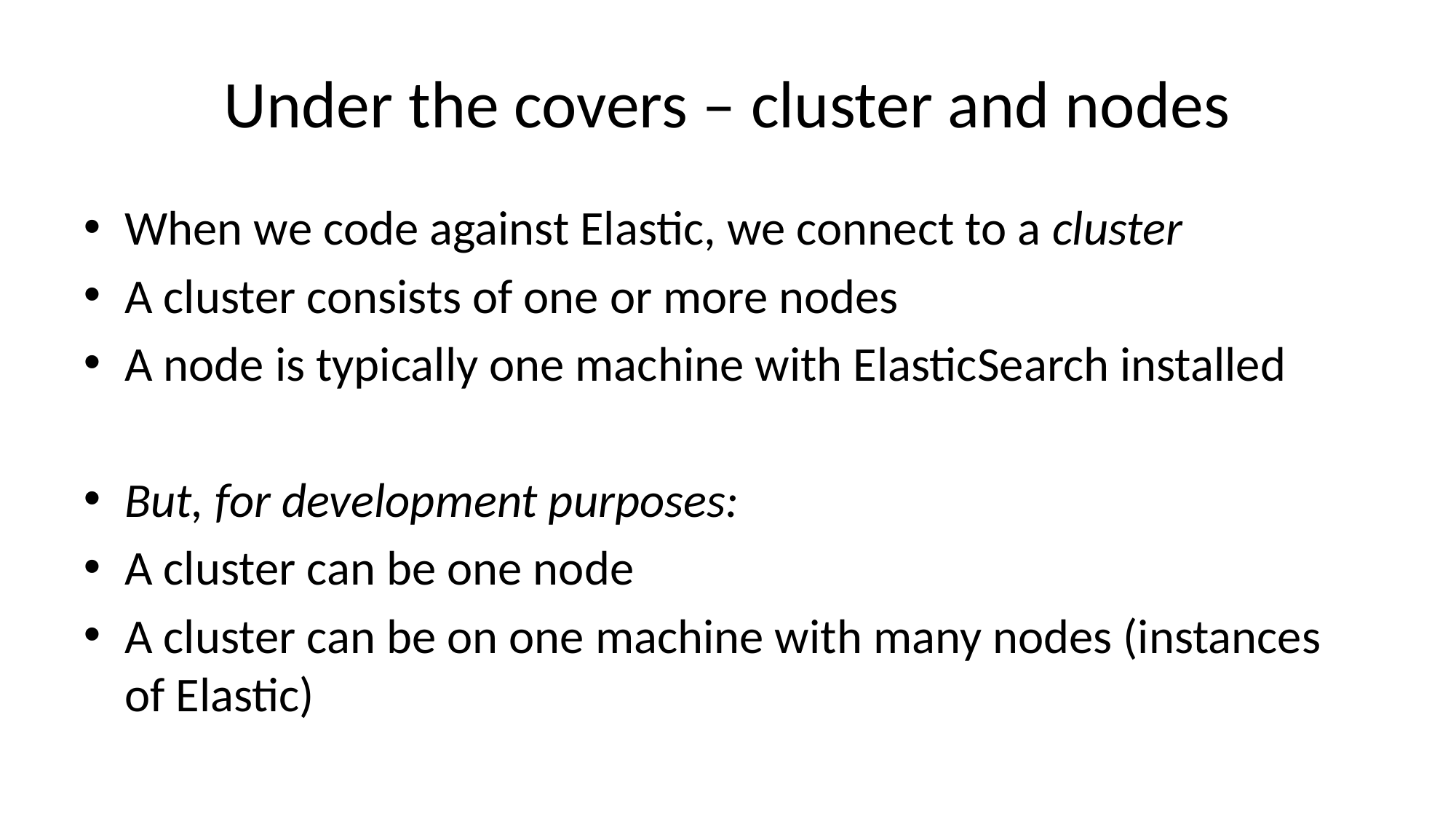

# Under the covers – cluster and nodes
When we code against Elastic, we connect to a cluster
A cluster consists of one or more nodes
A node is typically one machine with ElasticSearch installed

But, for development purposes:
A cluster can be one node
A cluster can be on one machine with many nodes (instances of Elastic)